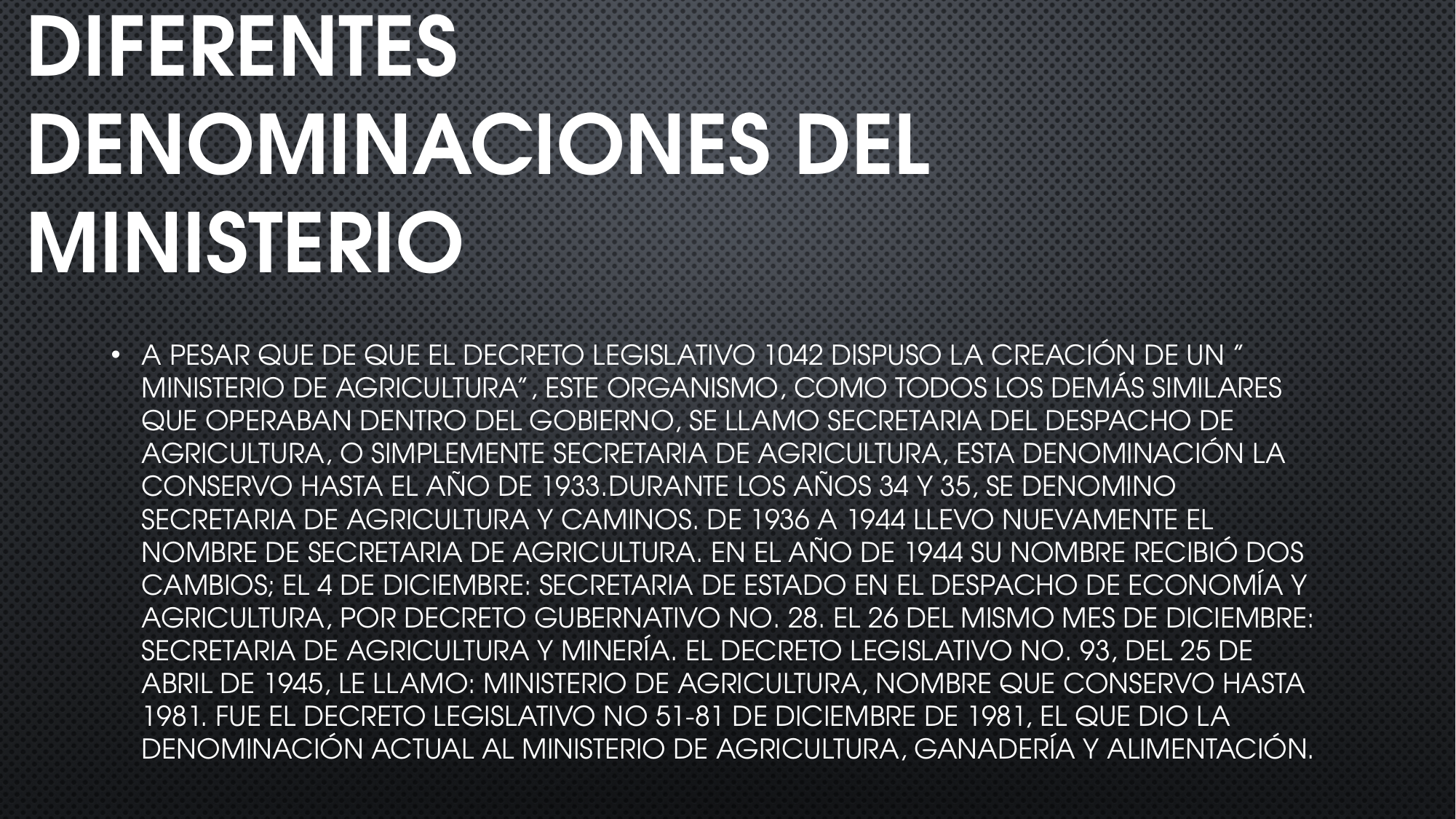

# DIFERENTES DENOMINACIONES DEL MINISTERIO
A pesar que de que el Decreto Legislativo 1042 dispuso la creación de un ” Ministerio de Agricultura”, este organismo, como todos los demás similares que operaban dentro del Gobierno, se llamo Secretaria del Despacho de Agricultura, o simplemente Secretaria de Agricultura, esta denominación la conservo hasta el año de 1933.Durante los años 34 y 35, se denomino Secretaria de Agricultura y Caminos. De 1936 a 1944 llevo nuevamente el nombre de Secretaria de Agricultura. En el año de 1944 su nombre recibió dos cambios; el 4 de diciembre: Secretaria de Estado en el Despacho de Economía y Agricultura, por Decreto Gubernativo No. 28. El 26 del mismo mes de diciembre: Secretaria de Agricultura y Minería. El Decreto Legislativo No. 93, del 25 de abril de 1945, le llamo: Ministerio de Agricultura, nombre que conservo hasta 1981. Fue el Decreto Legislativo No 51-81 de diciembre de 1981, el que dio la denominación actual al Ministerio de Agricultura, Ganadería y Alimentación.